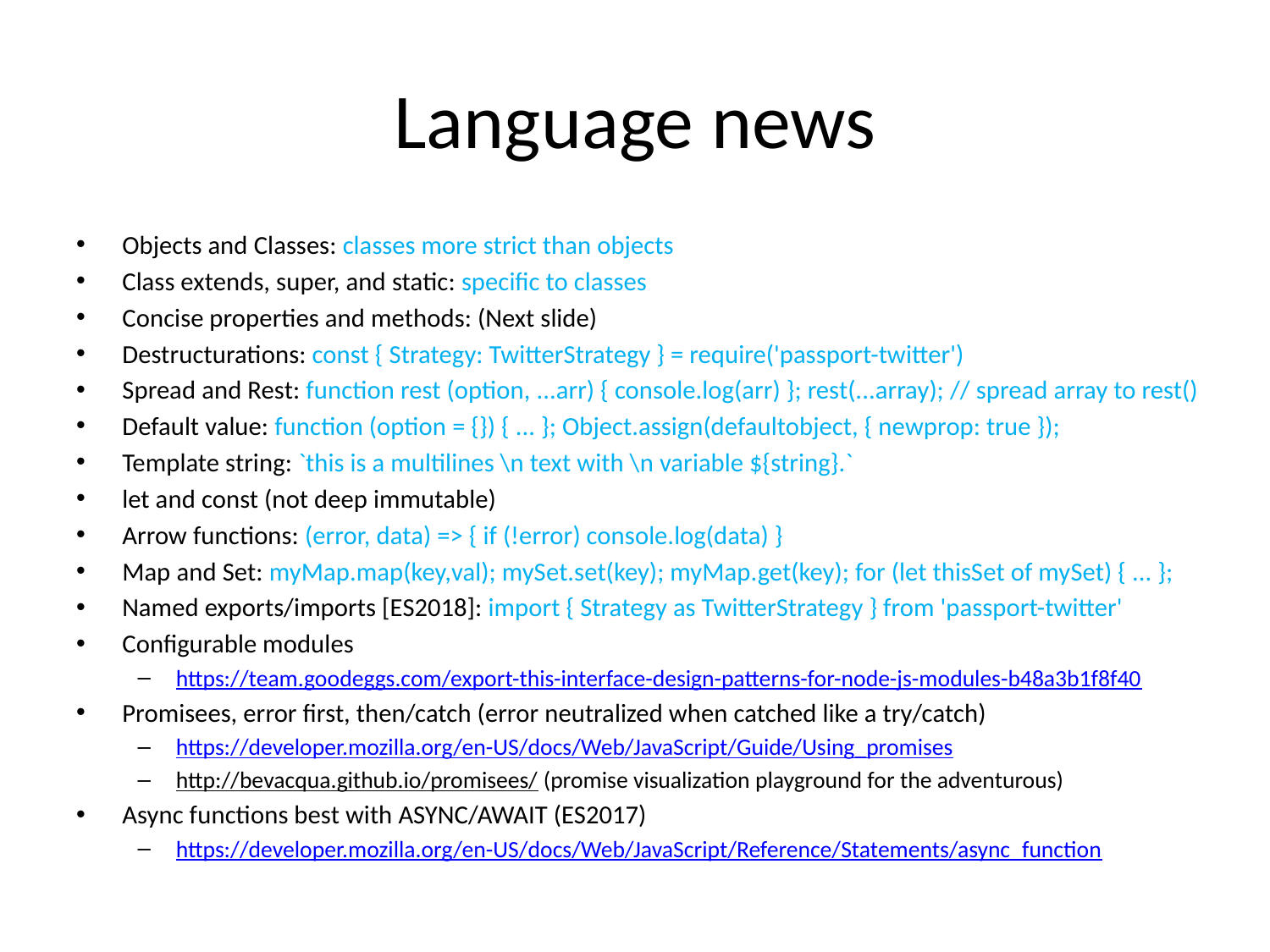

# Language news
Objects and Classes: classes more strict than objects
Class extends, super, and static: specific to classes
Concise properties and methods: (Next slide)
Destructurations: const { Strategy: TwitterStrategy } = require('passport-twitter')
Spread and Rest: function rest (option, ...arr) { console.log(arr) }; rest(...array); // spread array to rest()
Default value: function (option = {}) { ... }; Object.assign(defaultobject, { newprop: true });
Template string: `this is a multilines \n text with \n variable ${string}.`
let and const (not deep immutable)
Arrow functions: (error, data) => { if (!error) console.log(data) }
Map and Set: myMap.map(key,val); mySet.set(key); myMap.get(key); for (let thisSet of mySet) { ... };
Named exports/imports [ES2018]: import { Strategy as TwitterStrategy } from 'passport-twitter'
Configurable modules
https://team.goodeggs.com/export-this-interface-design-patterns-for-node-js-modules-b48a3b1f8f40
Promisees, error first, then/catch (error neutralized when catched like a try/catch)
https://developer.mozilla.org/en-US/docs/Web/JavaScript/Guide/Using_promises
http://bevacqua.github.io/promisees/ (promise visualization playground for the adventurous)
Async functions best with ASYNC/AWAIT (ES2017)
https://developer.mozilla.org/en-US/docs/Web/JavaScript/Reference/Statements/async_function